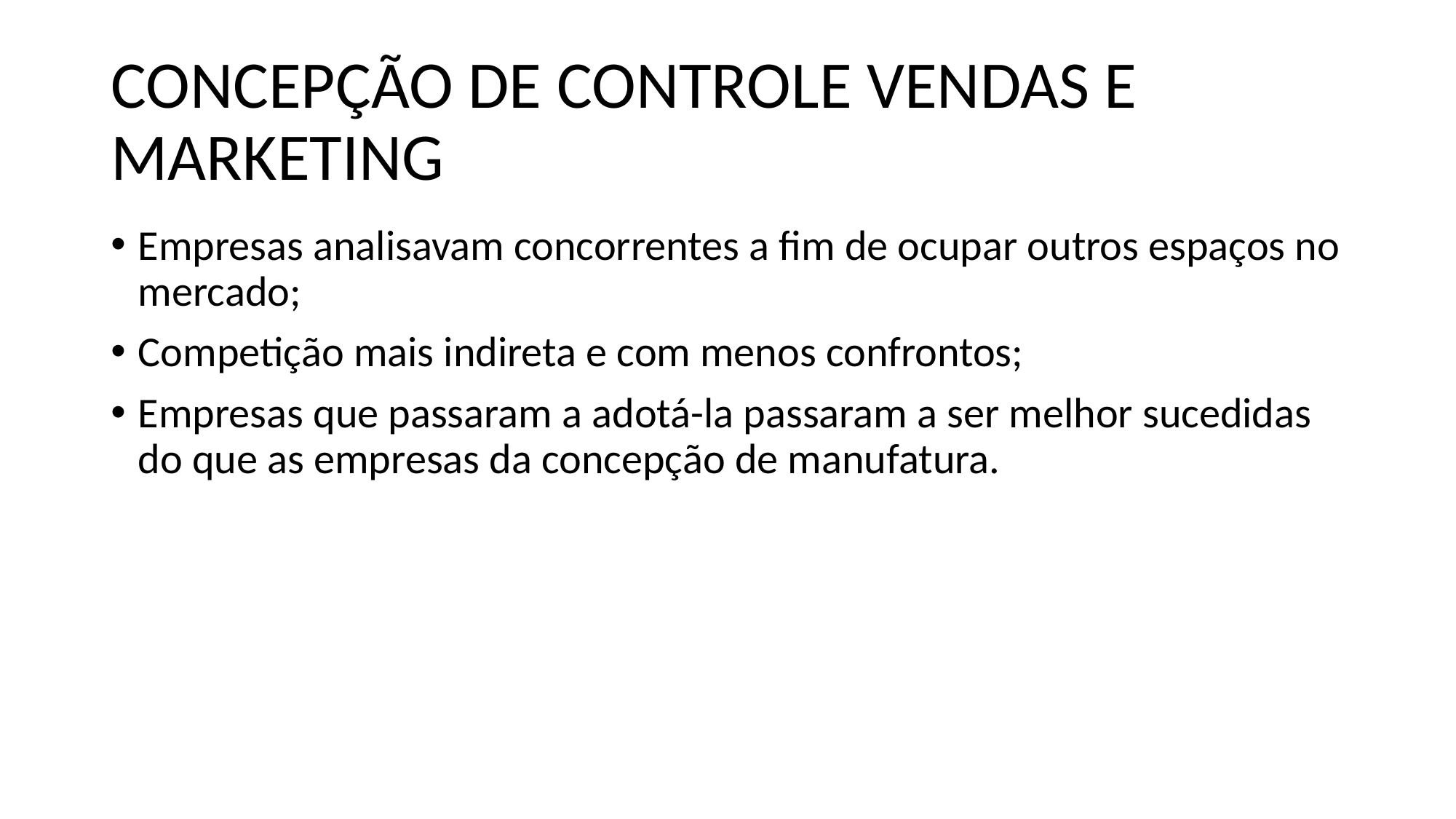

# CONCEPÇÃO DE CONTROLE VENDAS E MARKETING
Empresas analisavam concorrentes a fim de ocupar outros espaços no mercado;
Competição mais indireta e com menos confrontos;
Empresas que passaram a adotá-la passaram a ser melhor sucedidas do que as empresas da concepção de manufatura.